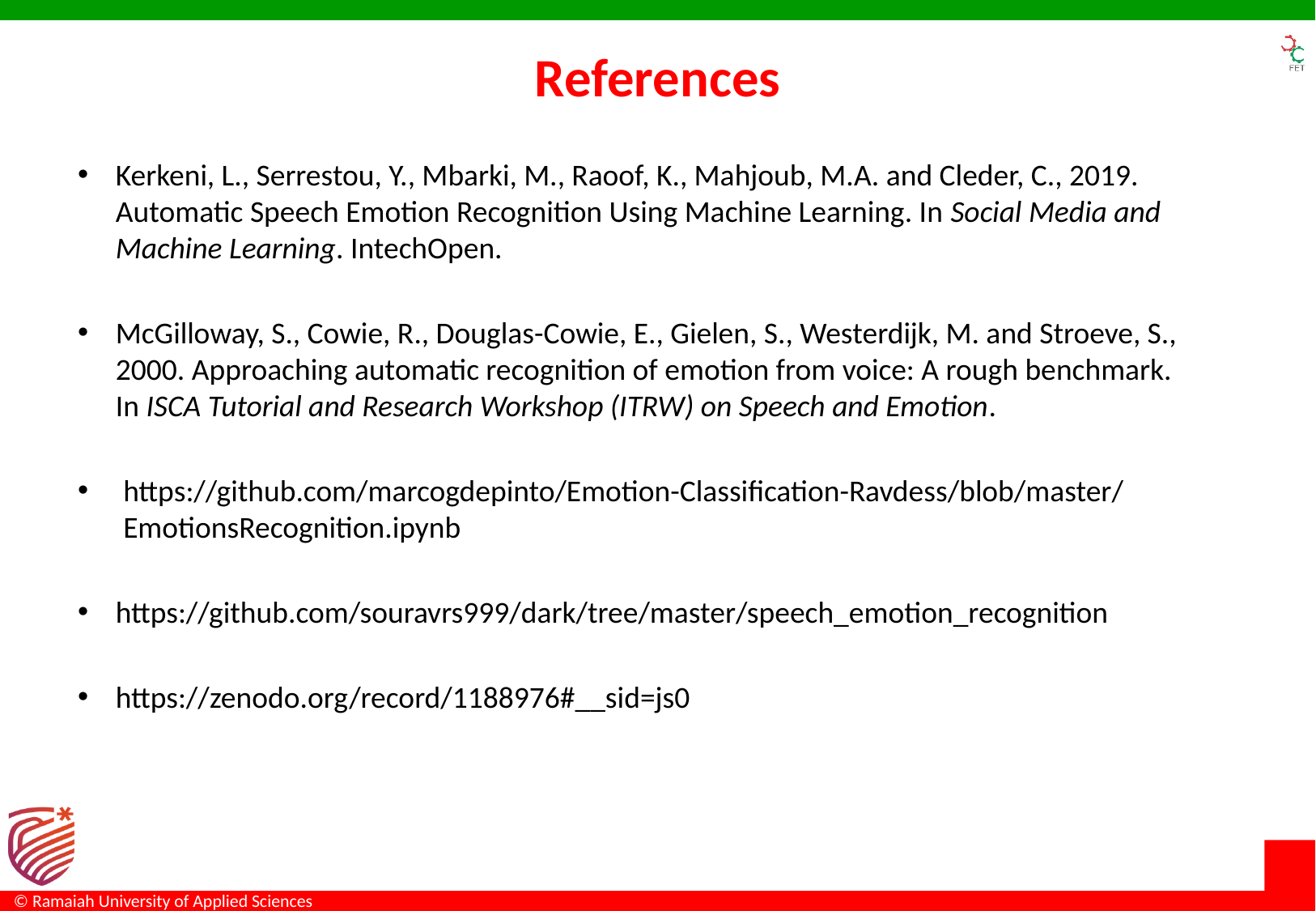

# References
Kerkeni, L., Serrestou, Y., Mbarki, M., Raoof, K., Mahjoub, M.A. and Cleder, C., 2019. Automatic Speech Emotion Recognition Using Machine Learning. In Social Media and Machine Learning. IntechOpen.

McGilloway, S., Cowie, R., Douglas-Cowie, E., Gielen, S., Westerdijk, M. and Stroeve, S., 2000. Approaching automatic recognition of emotion from voice: A rough benchmark. In ISCA Tutorial and Research Workshop (ITRW) on Speech and Emotion.

https://github.com/marcogdepinto/Emotion-Classification-Ravdess/blob/master/EmotionsRecognition.ipynb

https://github.com/souravrs999/dark/tree/master/speech_emotion_recognition

https://zenodo.org/record/1188976#__sid=js0